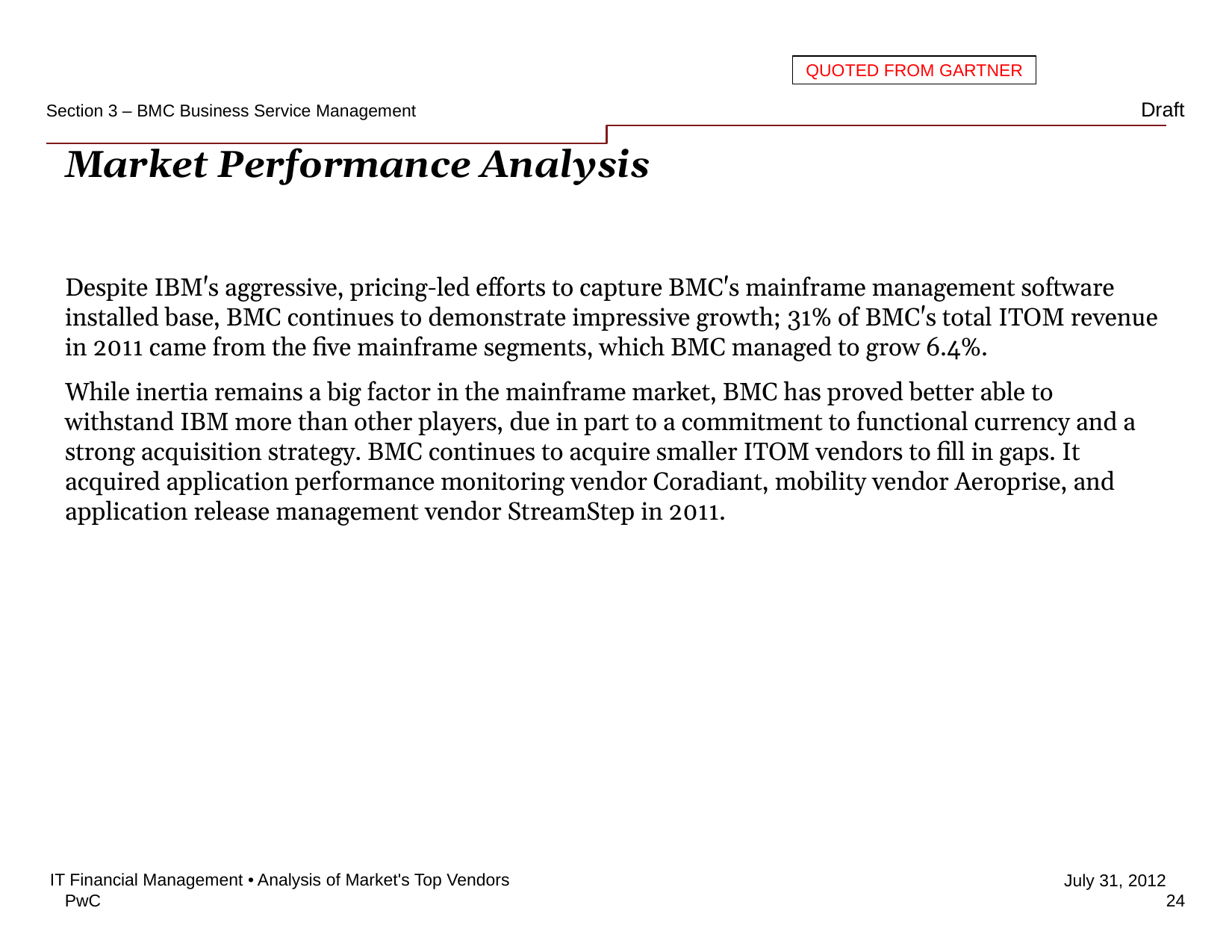

QUOTED FROM GARTNER

Section 3 – BMC Business Service Management
# Market Performance Analysis
Despite IBM's aggressive, pricing-led efforts to capture BMC's mainframe management software installed base, BMC continues to demonstrate impressive growth; 31% of BMC's total ITOM revenue in 2011 came from the five mainframe segments, which BMC managed to grow 6.4%.
While inertia remains a big factor in the mainframe market, BMC has proved better able to withstand IBM more than other players, due in part to a commitment to functional currency and a strong acquisition strategy. BMC continues to acquire smaller ITOM vendors to fill in gaps. It acquired application performance monitoring vendor Coradiant, mobility vendor Aeroprise, and application release management vendor StreamStep in 2011.
IT Financial Management • Analysis of Market's Top Vendors
24